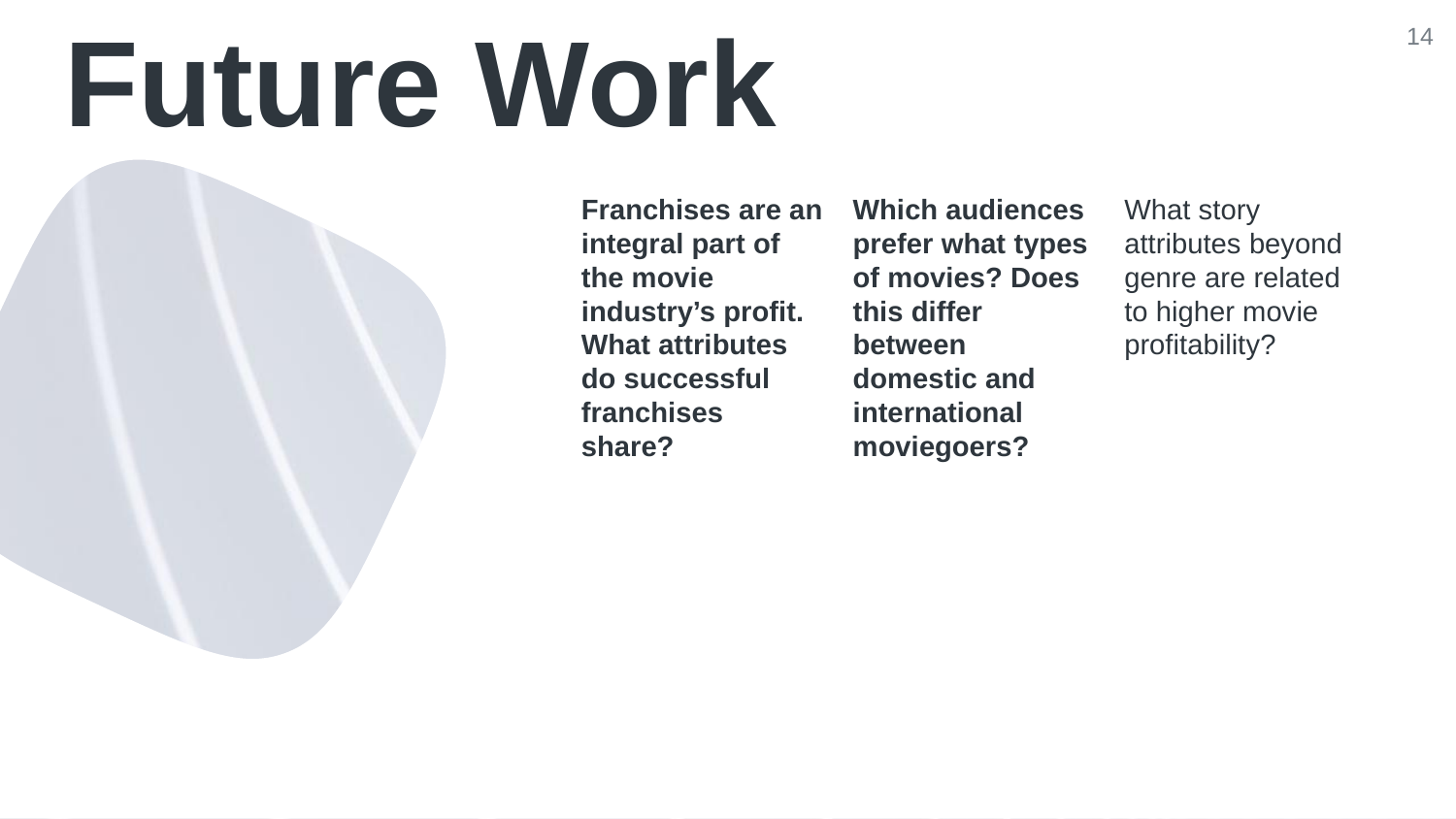

14
# Future Work
Franchises are an integral part of the movie industry’s profit. What attributes do successful franchises share?
Which audiences prefer what types of movies? Does this differ between domestic and international moviegoers?
What story attributes beyond genre are related to higher movie profitability?